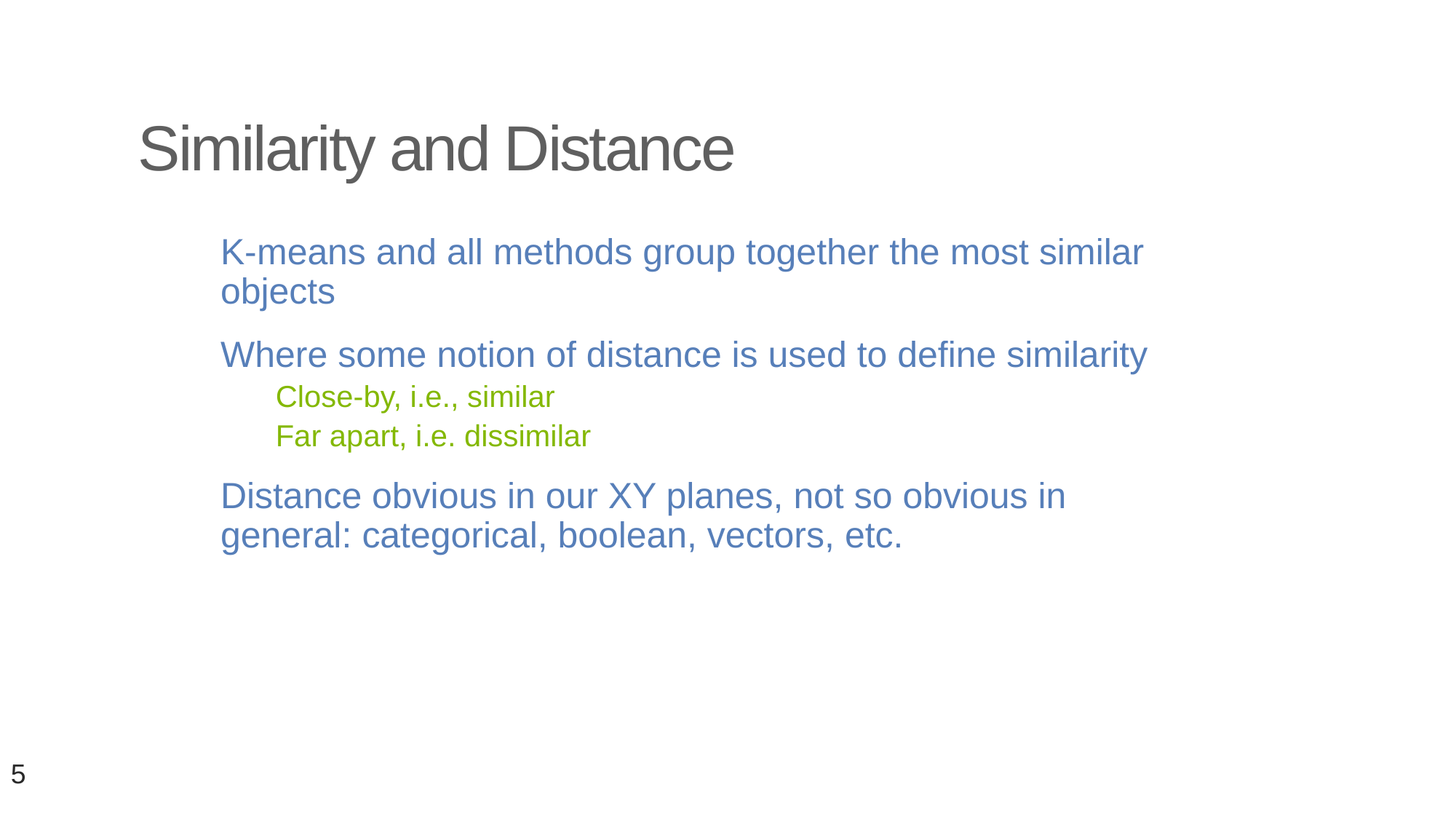

# Similarity and Distance
K-means and all methods group together the most similar objects
Where some notion of distance is used to define similarity
Close-by, i.e., similar
Far apart, i.e. dissimilar
Distance obvious in our XY planes, not so obvious in general: categorical, boolean, vectors, etc.
5